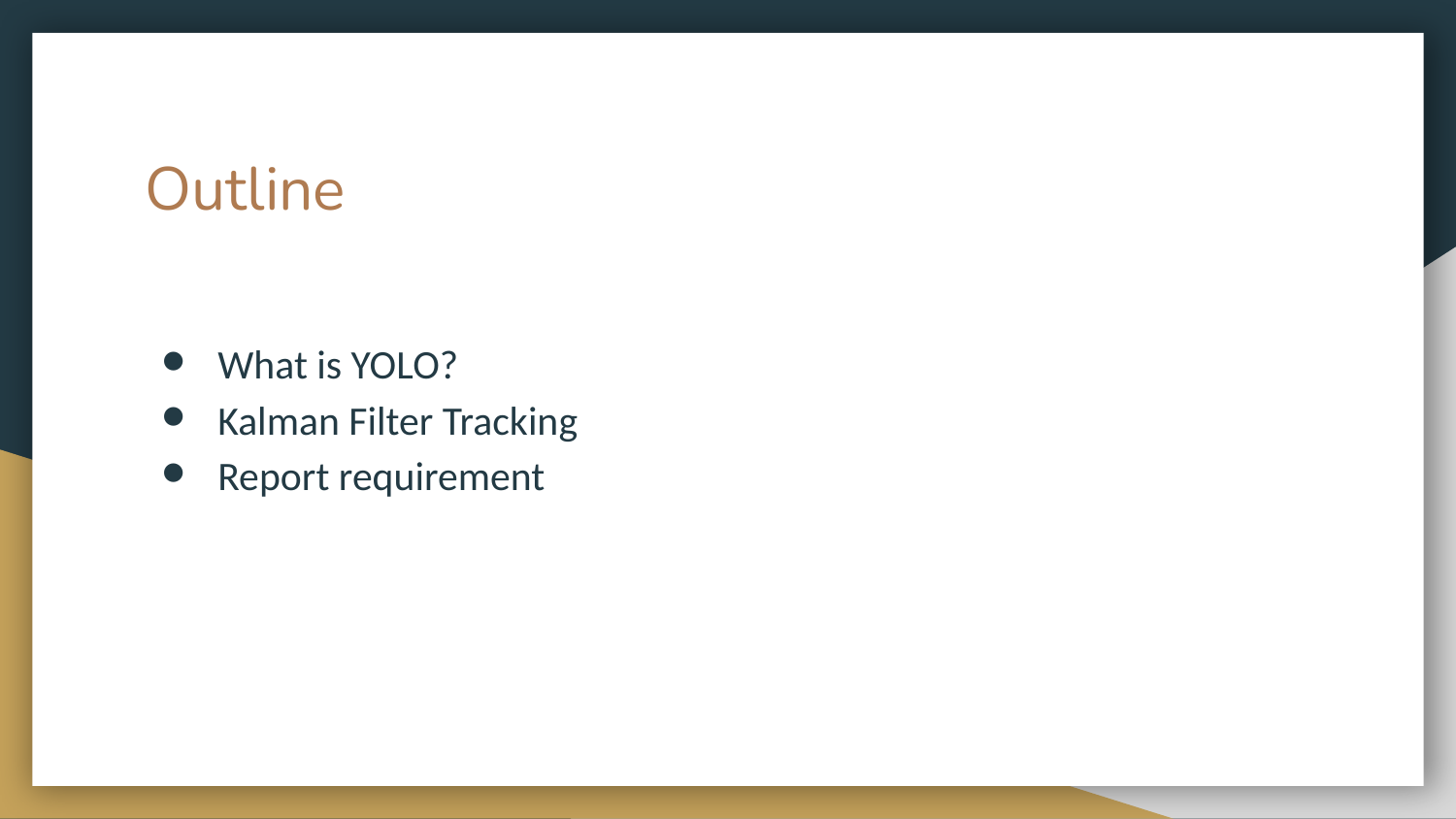

# Outline
What is YOLO?
Kalman Filter Tracking
Report requirement